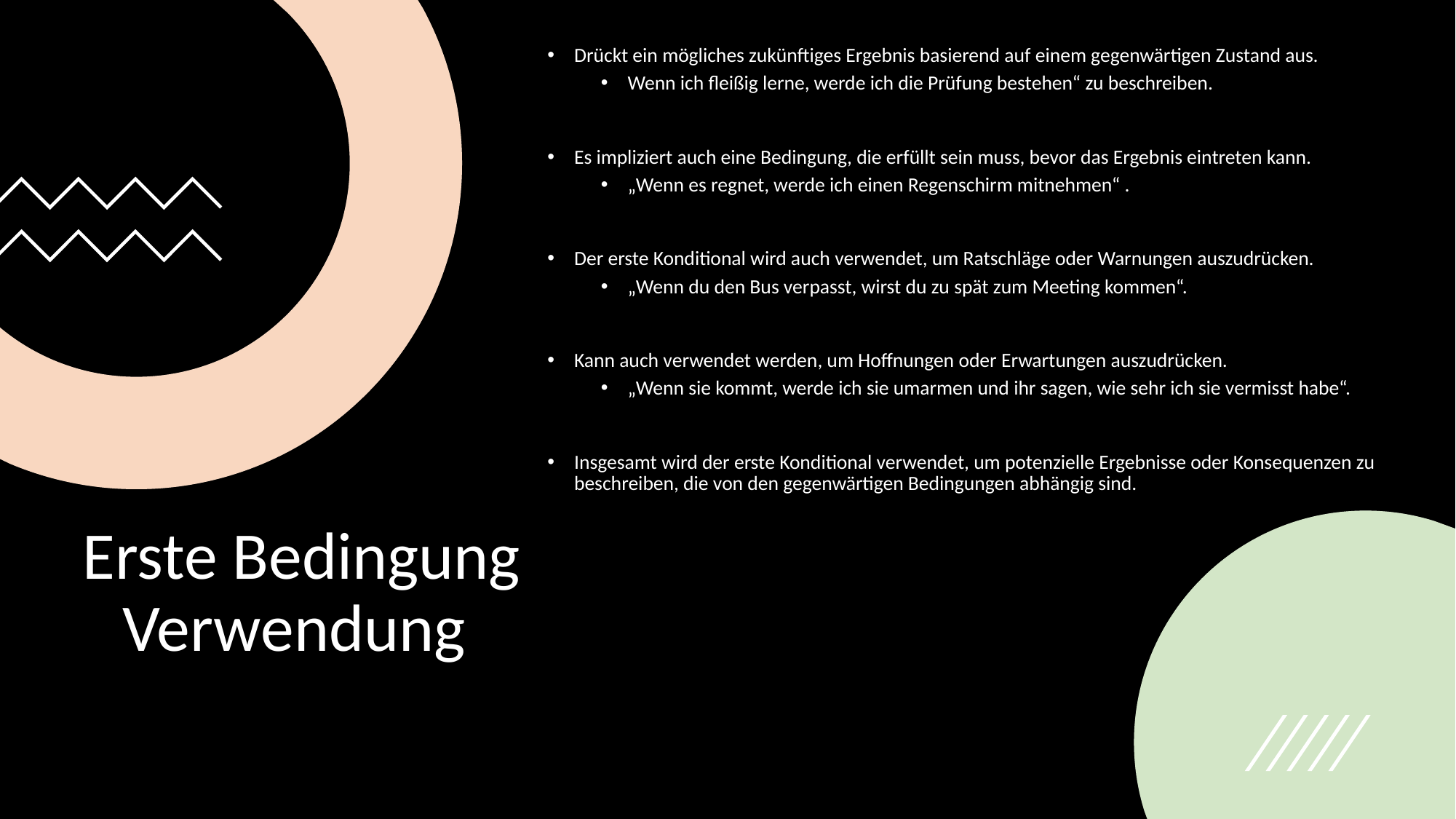

Drückt ein mögliches zukünftiges Ergebnis basierend auf einem gegenwärtigen Zustand aus.
Wenn ich fleißig lerne, werde ich die Prüfung bestehen“ zu beschreiben.

Es impliziert auch eine Bedingung, die erfüllt sein muss, bevor das Ergebnis eintreten kann.
„Wenn es regnet, werde ich einen Regenschirm mitnehmen“ .

Der erste Konditional wird auch verwendet, um Ratschläge oder Warnungen auszudrücken.
„Wenn du den Bus verpasst, wirst du zu spät zum Meeting kommen“.

Kann auch verwendet werden, um Hoffnungen oder Erwartungen auszudrücken.
„Wenn sie kommt, werde ich sie umarmen und ihr sagen, wie sehr ich sie vermisst habe“.

Insgesamt wird der erste Konditional verwendet, um potenzielle Ergebnisse oder Konsequenzen zu beschreiben, die von den gegenwärtigen Bedingungen abhängig sind.

# Erste Bedingung Verwendung